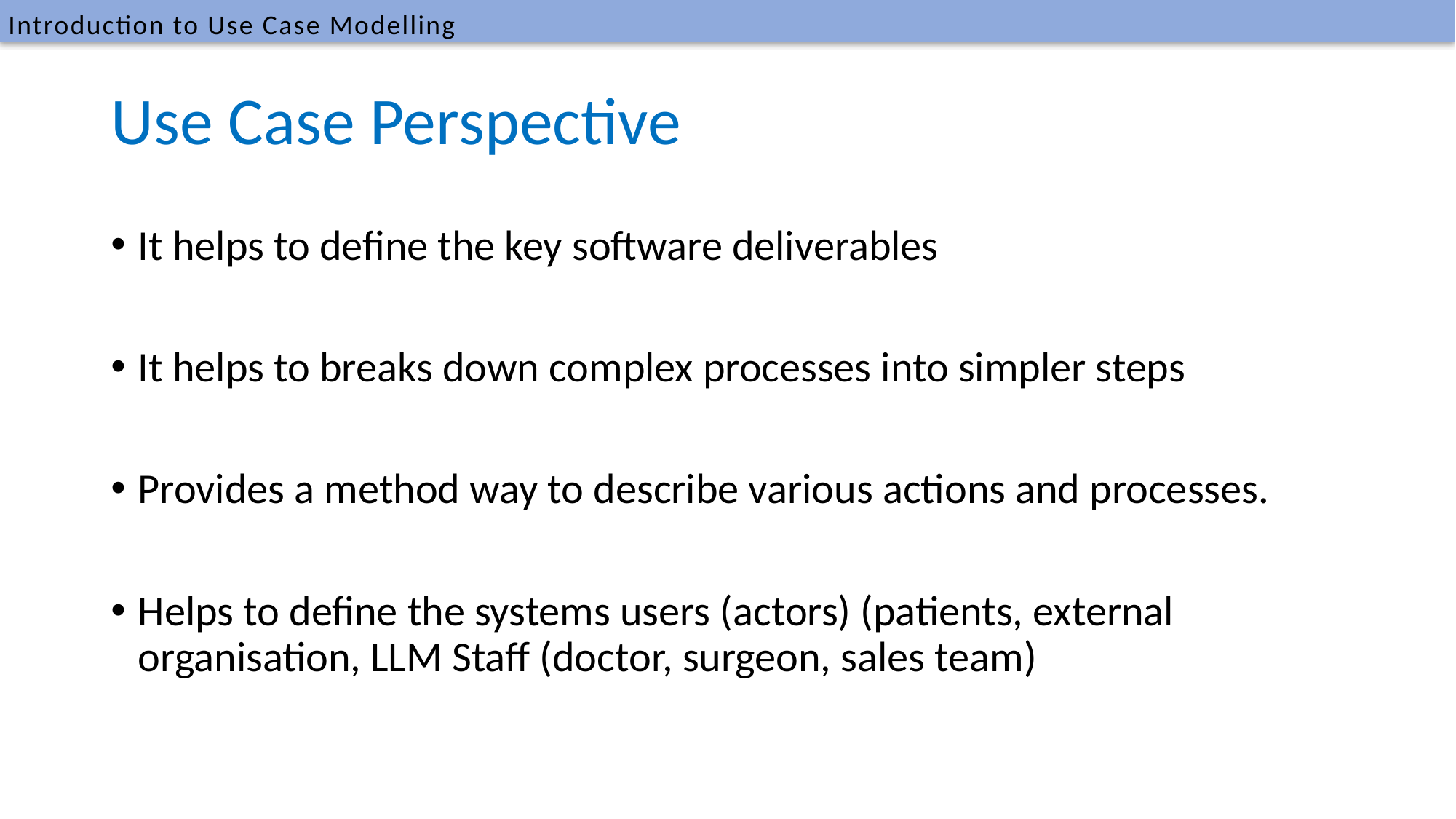

Introduction to Use Case Modelling
# Use Case Perspective
It helps to define the key software deliverables

It helps to breaks down complex processes into simpler steps

Provides a method way to describe various actions and processes.

Helps to define the systems users (actors) (patients, external organisation, LLM Staff (doctor, surgeon, sales team)